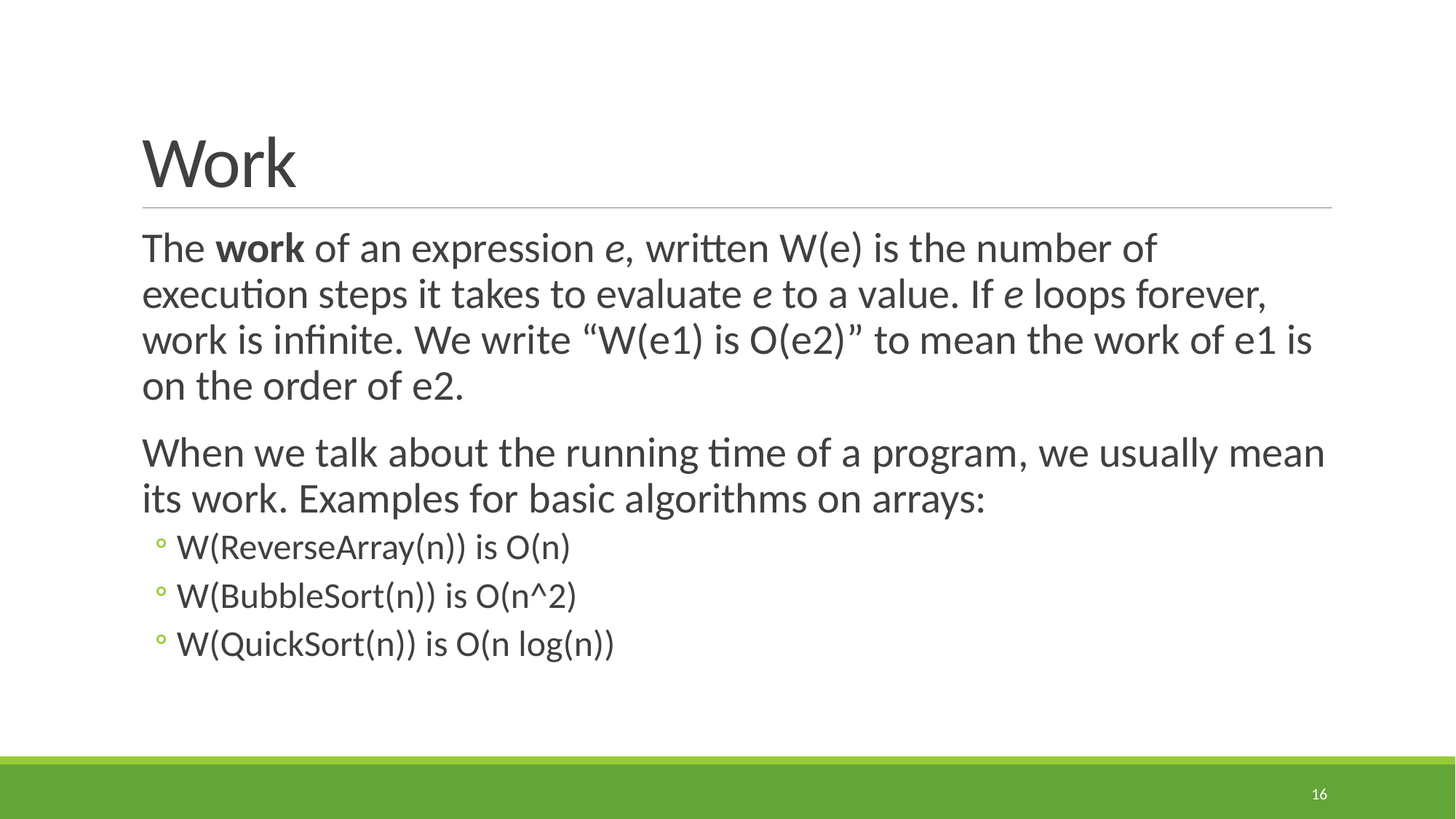

# Work
The work of an expression e, written W(e) is the number of execution steps it takes to evaluate e to a value. If e loops forever, work is infinite. We write “W(e1) is O(e2)” to mean the work of e1 is on the order of e2.
When we talk about the running time of a program, we usually mean its work. Examples for basic algorithms on arrays:
W(ReverseArray(n)) is O(n)
W(BubbleSort(n)) is O(n^2)
W(QuickSort(n)) is O(n log(n))
16